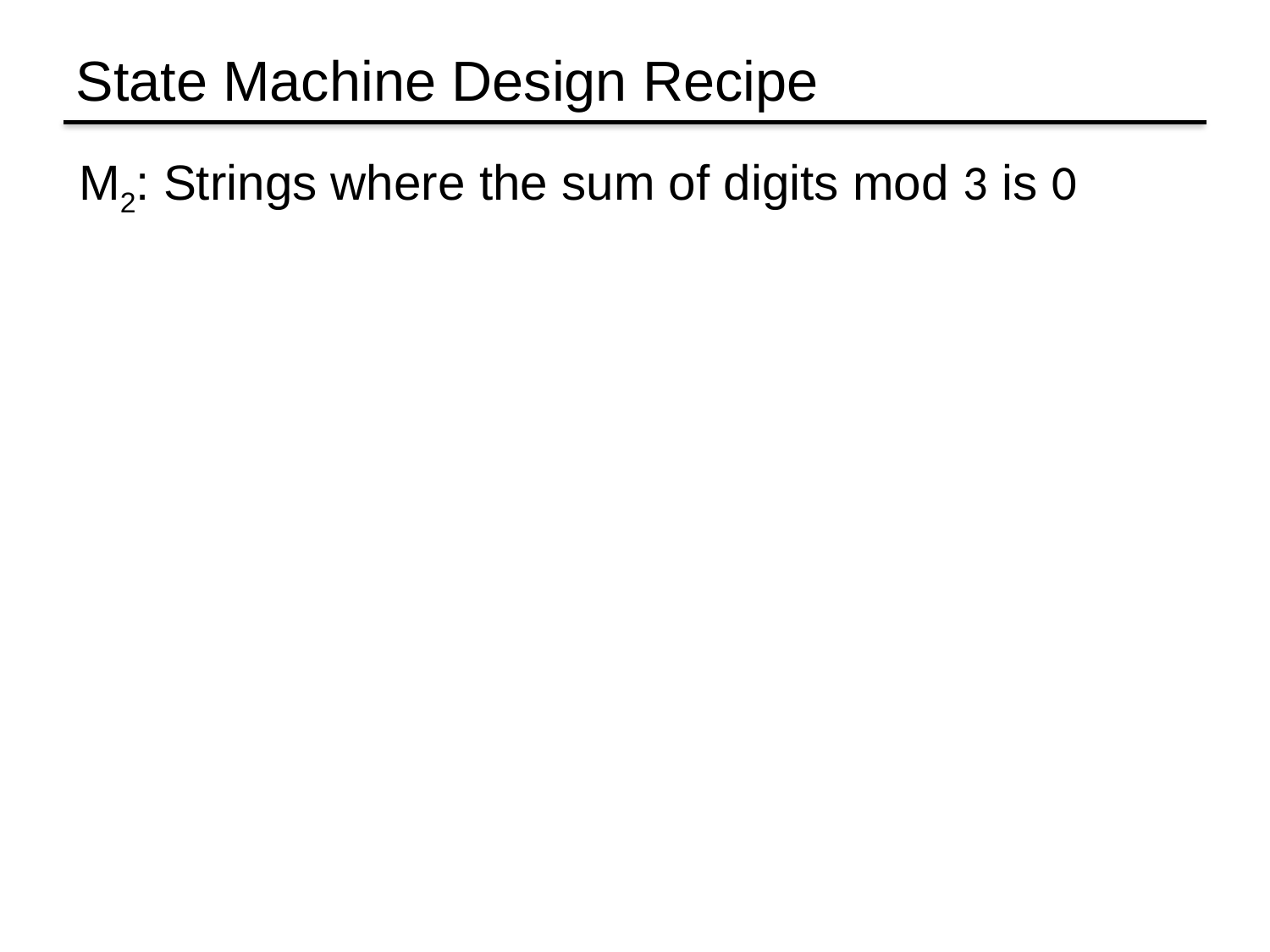

# State Machine Design Recipe
M2: Strings where the sum of digits mod 3 is 0